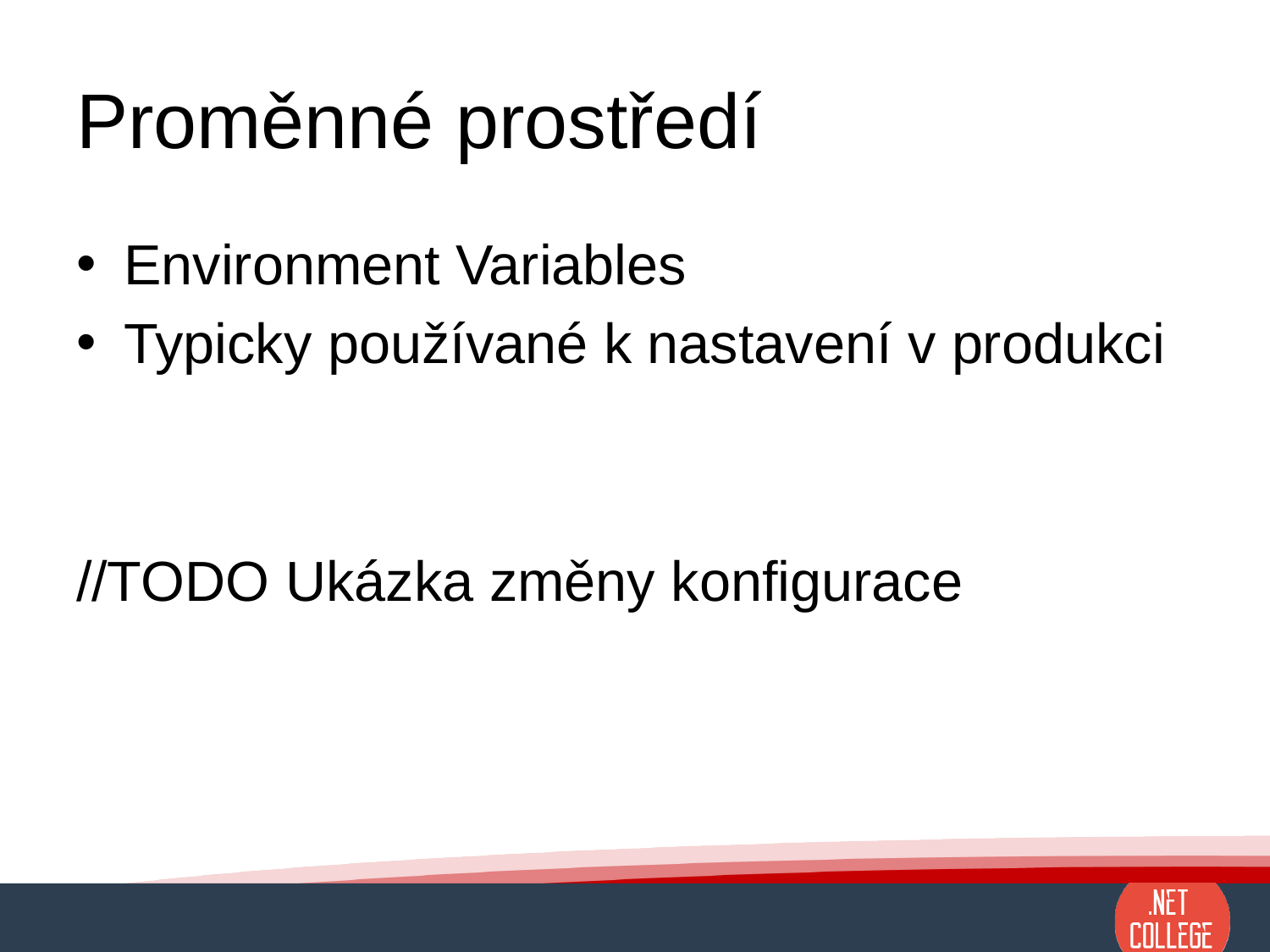

# Proměnné prostředí
Environment Variables
Typicky používané k nastavení v produkci

//TODO Ukázka změny konfigurace